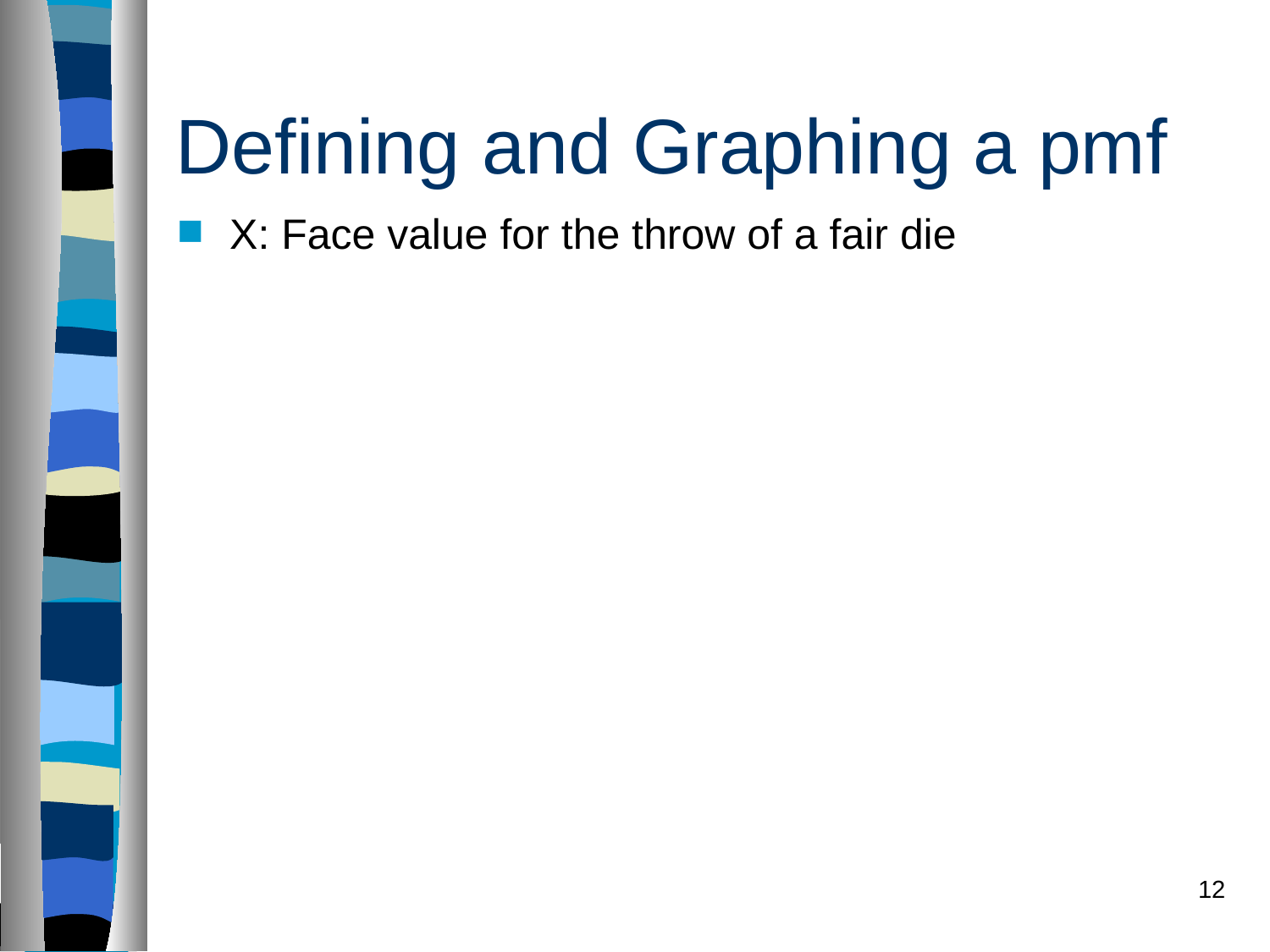

# Defining and Graphing a pmf
X: Face value for the throw of a fair die
12